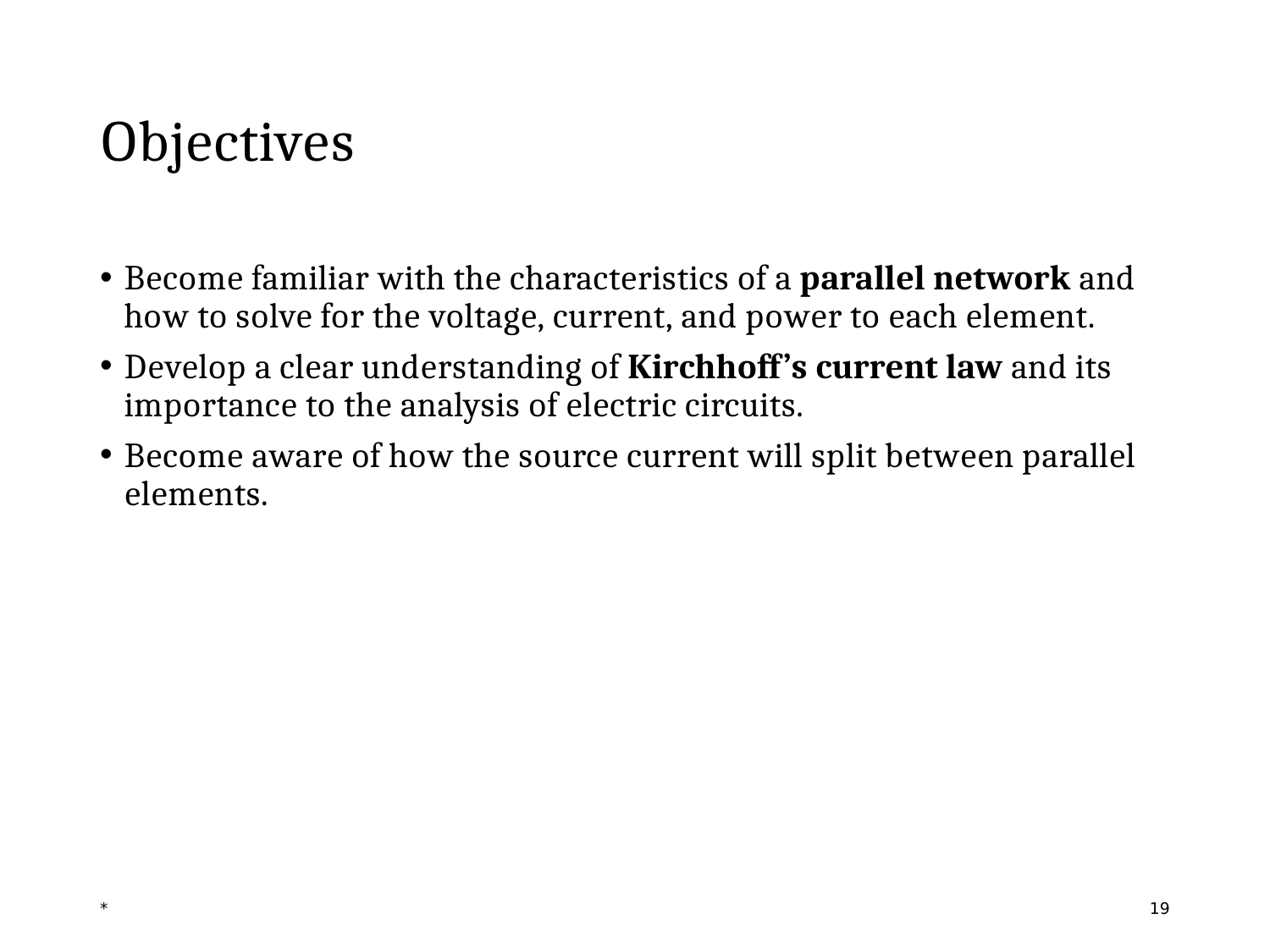

# Objectives
Become familiar with the characteristics of a parallel network and how to solve for the voltage, current, and power to each element.
Develop a clear understanding of Kirchhoff’s current law and its importance to the analysis of electric circuits.
Become aware of how the source current will split between parallel elements.
*
19